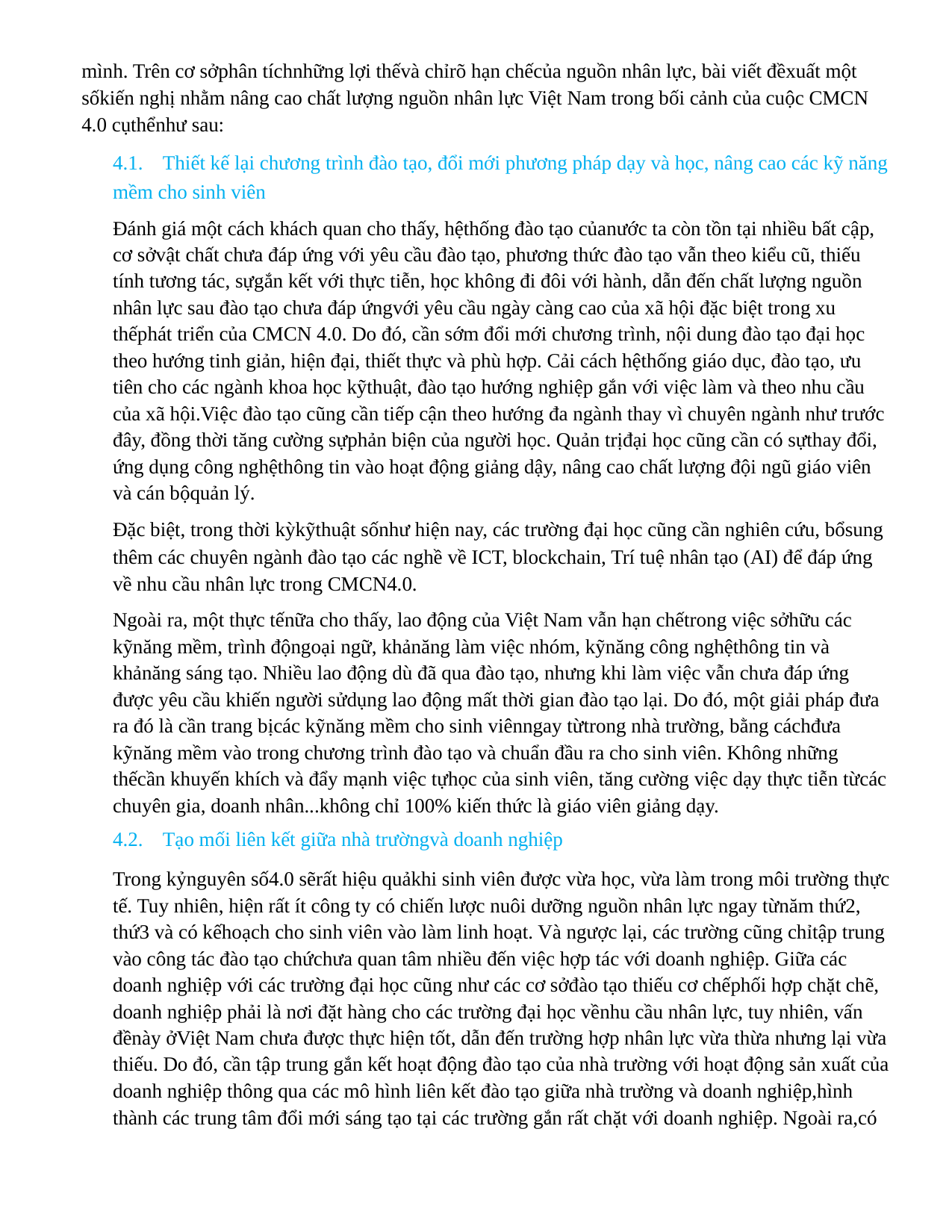

mình. Trên cơ sởphân tíchnhững lợi thếvà chỉrõ hạn chếcủa nguồn nhân lực, bài viết đềxuất một sốkiến nghị nhằm nâng cao chất lượng nguồn nhân lực Việt Nam trong bối cảnh của cuộc CMCN 4.0 cụthểnhư sau:
4.1.    Thiết kế lại chương trình đào tạo, đổi mới phương pháp dạy và học, nâng cao các kỹ năng mềm cho sinh viên
Đánh giá một cách khách quan cho thấy, hệthống đào tạo củanước ta còn tồn tại nhiều bất cập, cơ sởvật chất chưa đáp ứng với yêu cầu đào tạo, phương thức đào tạo vẫn theo kiểu cũ, thiếu tính tương tác, sựgắn kết với thực tiễn, học không đi đôi với hành, dẫn đến chất lượng nguồn nhân lực sau đào tạo chưa đáp ứngvới yêu cầu ngày càng cao của xã hội đặc biệt trong xu thếphát triển của CMCN 4.0. Do đó, cần sớm đổi mới chương trình, nội dung đào tạo đại học theo hướng tinh giản, hiện đại, thiết thực và phù hợp. Cải cách hệthống giáo dục, đào tạo, ưu tiên cho các ngành khoa học kỹthuật, đào tạo hướng nghiệp gắn với việc làm và theo nhu cầu của xã hội.Việc đào tạo cũng cần tiếp cận theo hướng đa ngành thay vì chuyên ngành như trước đây, đồng thời tăng cường sựphản biện của người học. Quản trịđại học cũng cần có sựthay đổi, ứng dụng công nghệthông tin vào hoạt động giảng dậy, nâng cao chất lượng đội ngũ giáo viên và cán bộquản lý.
Đặc biệt, trong thời kỳkỹthuật sốnhư hiện nay, các trường đại học cũng cần nghiên cứu, bổsung thêm các chuyên ngành đào tạo các nghề về ICT, blockchain, Trí tuệ nhân tạo (AI) để đáp ứng về nhu cầu nhân lực trong CMCN4.0.
Ngoài ra, một thực tếnữa cho thấy, lao động của Việt Nam vẫn hạn chếtrong việc sởhữu các kỹnăng mềm, trình độngoại ngữ, khảnăng làm việc nhóm, kỹnăng công nghệthông tin và khảnăng sáng tạo. Nhiều lao động dù đã qua đào tạo, nhưng khi làm việc vẫn chưa đáp ứng được yêu cầu khiến người sửdụng lao động mất thời gian đào tạo lại. Do đó, một giải pháp đưa ra đó là cần trang bịcác kỹnăng mềm cho sinh viênngay từtrong nhà trường, bằng cáchđưa kỹnăng mềm vào trong chương trình đào tạo và chuẩn đầu ra cho sinh viên. Không những thếcần khuyến khích và đẩy mạnh việc tựhọc của sinh viên, tăng cường việc dạy thực tiễn từcác chuyên gia, doanh nhân...không chỉ 100% kiến thức là giáo viên giảng dạy.
4.2.    Tạo mối liên kết giữa nhà trườngvà doanh nghiệp
Trong kỷnguyên số4.0 sẽrất hiệu quảkhi sinh viên được vừa học, vừa làm trong môi trường thực tế. Tuy nhiên, hiện rất ít công ty có chiến lược nuôi dưỡng nguồn nhân lực ngay từnăm thứ2, thứ3 và có kếhoạch cho sinh viên vào làm linh hoạt. Và ngược lại, các trường cũng chỉtập trung vào công tác đào tạo chứchưa quan tâm nhiều đến việc hợp tác với doanh nghiệp. Giữa các doanh nghiệp với các trường đại học cũng như các cơ sởđào tạo thiếu cơ chếphối hợp chặt chẽ, doanh nghiệp phải là nơi đặt hàng cho các trường đại học vềnhu cầu nhân lực, tuy nhiên, vấn đềnày ởViệt Nam chưa được thực hiện tốt, dẫn đến trường hợp nhân lực vừa thừa nhưng lại vừa thiếu. Do đó, cần tập trung gắn kết hoạt động đào tạo của nhà trường với hoạt động sản xuất của doanh nghiệp thông qua các mô hình liên kết đào tạo giữa nhà trường và doanh nghiệp,hình thành các trung tâm đổi mới sáng tạo tại các trường gắn rất chặt với doanh nghiệp. Ngoài ra,có